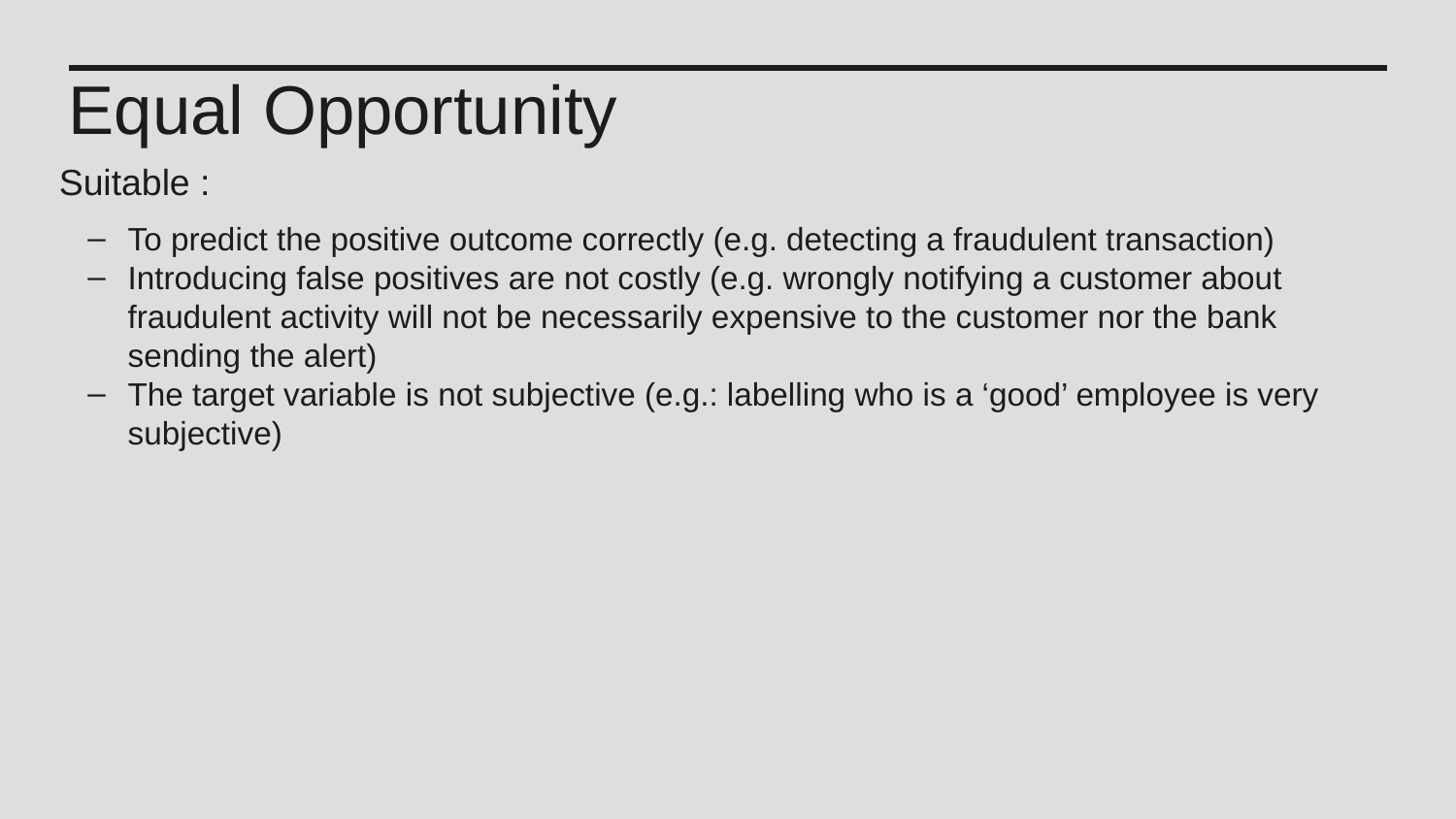

Equal Opportunity
Suitable :
To predict the positive outcome correctly (e.g. detecting a fraudulent transaction)
Introducing false positives are not costly (e.g. wrongly notifying a customer about fraudulent activity will not be necessarily expensive to the customer nor the bank sending the alert)
The target variable is not subjective (e.g.: labelling who is a ‘good’ employee is very subjective)